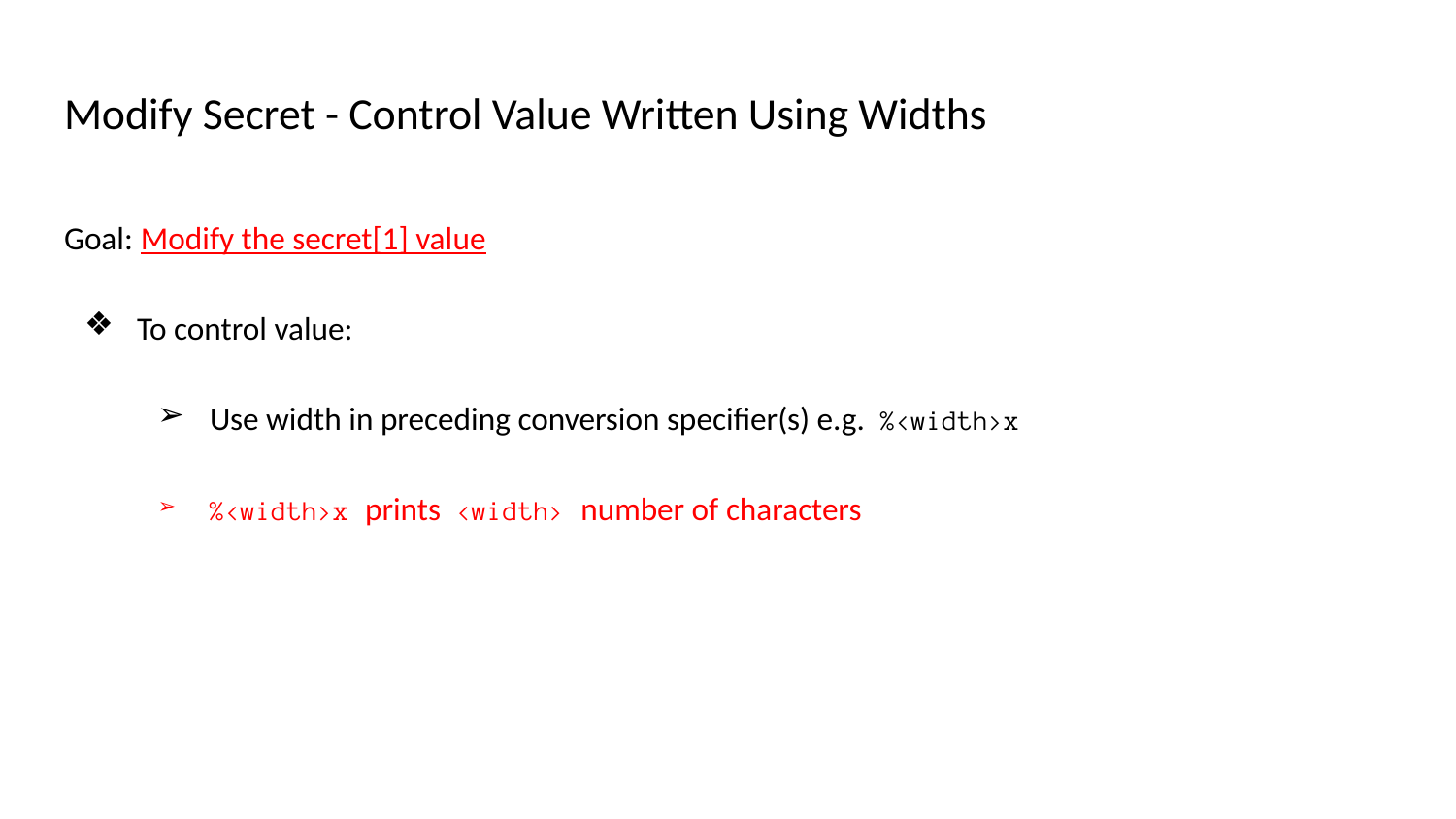

# Modify Secret - Control Value Written Using Widths
Goal: Modify the secret[1] value
To control value:
Use width in preceding conversion specifier(s) e.g.  %<width>x
%<width>x prints <width> number of characters